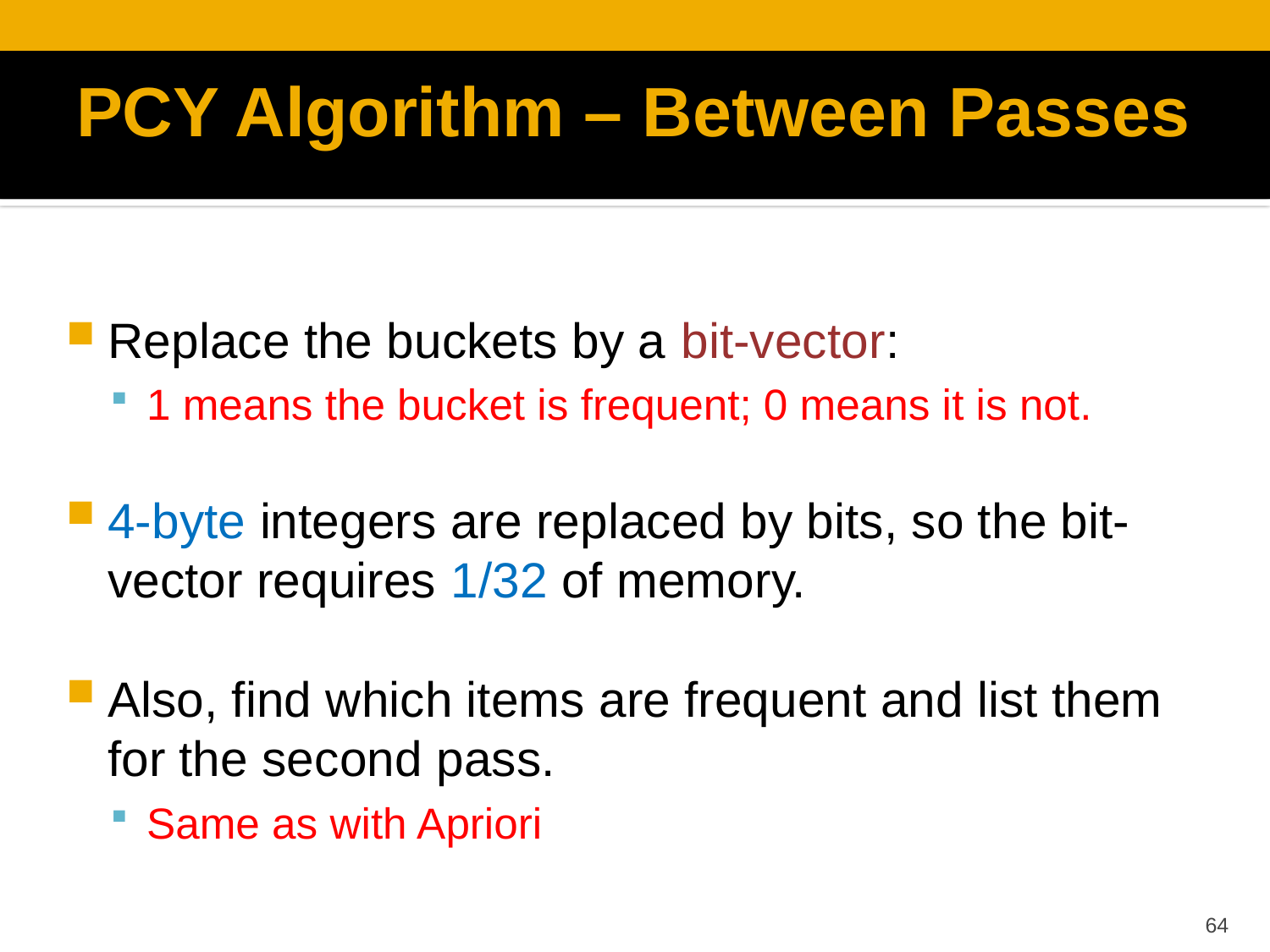

# PCY Algorithm – Between Passes
Replace the buckets by a bit-vector:
1 means the bucket is frequent; 0 means it is not.

4-byte integers are replaced by bits, so the bit-vector requires 1/32 of memory.

Also, find which items are frequent and list them for the second pass.
Same as with Apriori
64